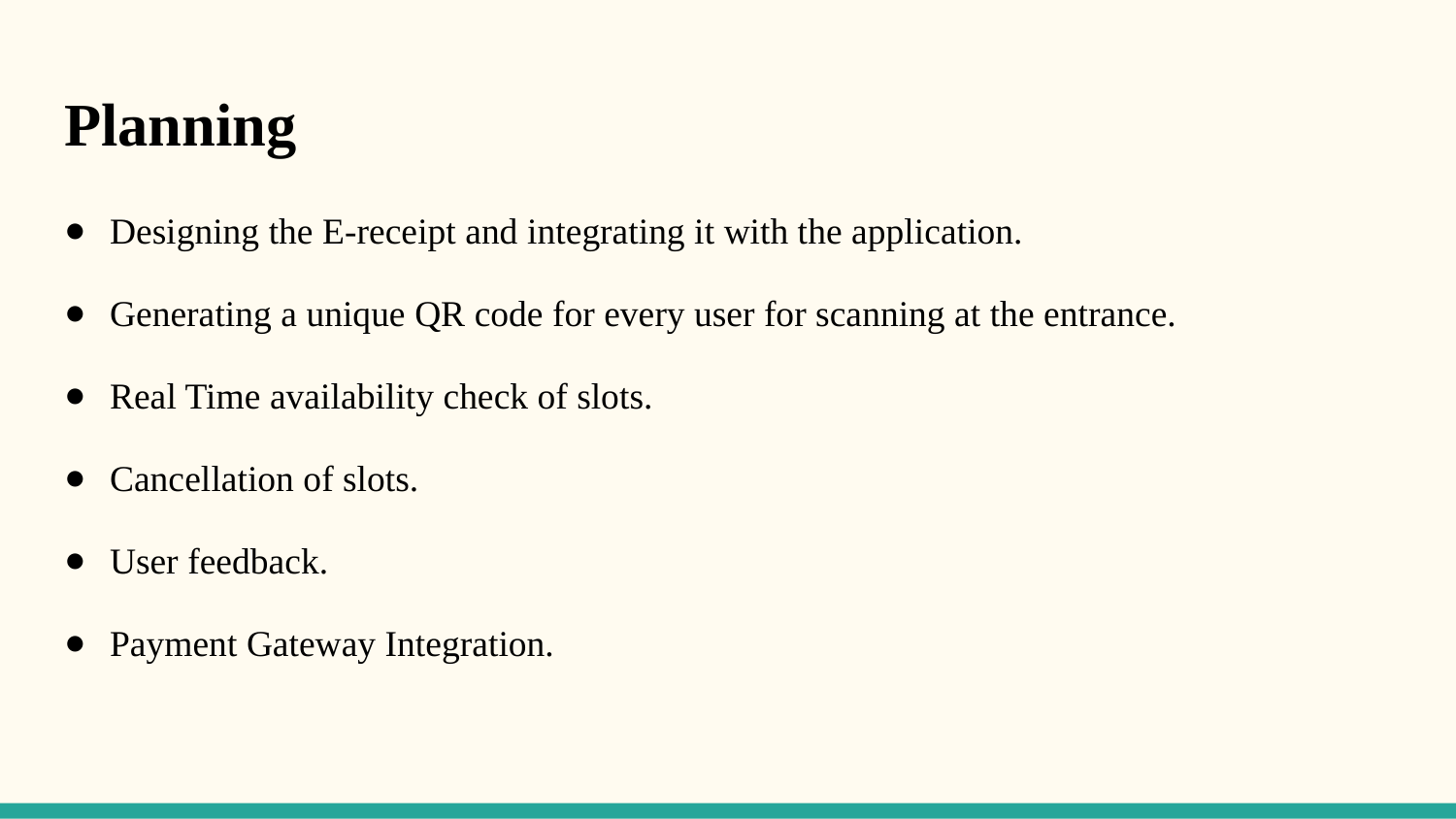

# Planning
Designing the E-receipt and integrating it with the application.
Generating a unique QR code for every user for scanning at the entrance.
Real Time availability check of slots.
Cancellation of slots.
User feedback.
Payment Gateway Integration.